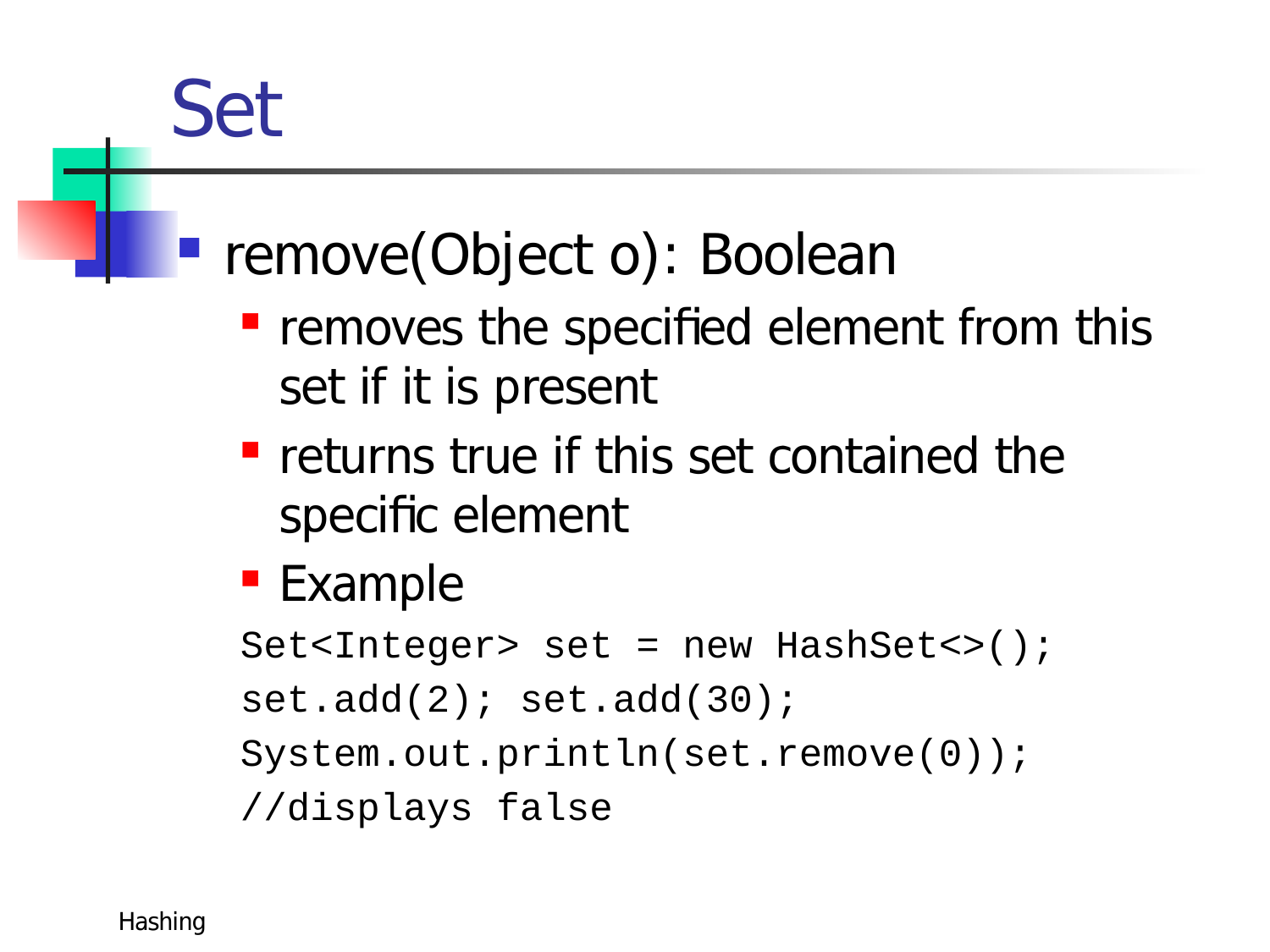

# Set
remove(Object o): Boolean
removes the specified element from this set if it is present
returns true if this set contained the specific element
Example
Set<Integer> set = new HashSet<>();
set.add(2); set.add(30);
System.out.println(set.remove(0));
//displays false
Hashing